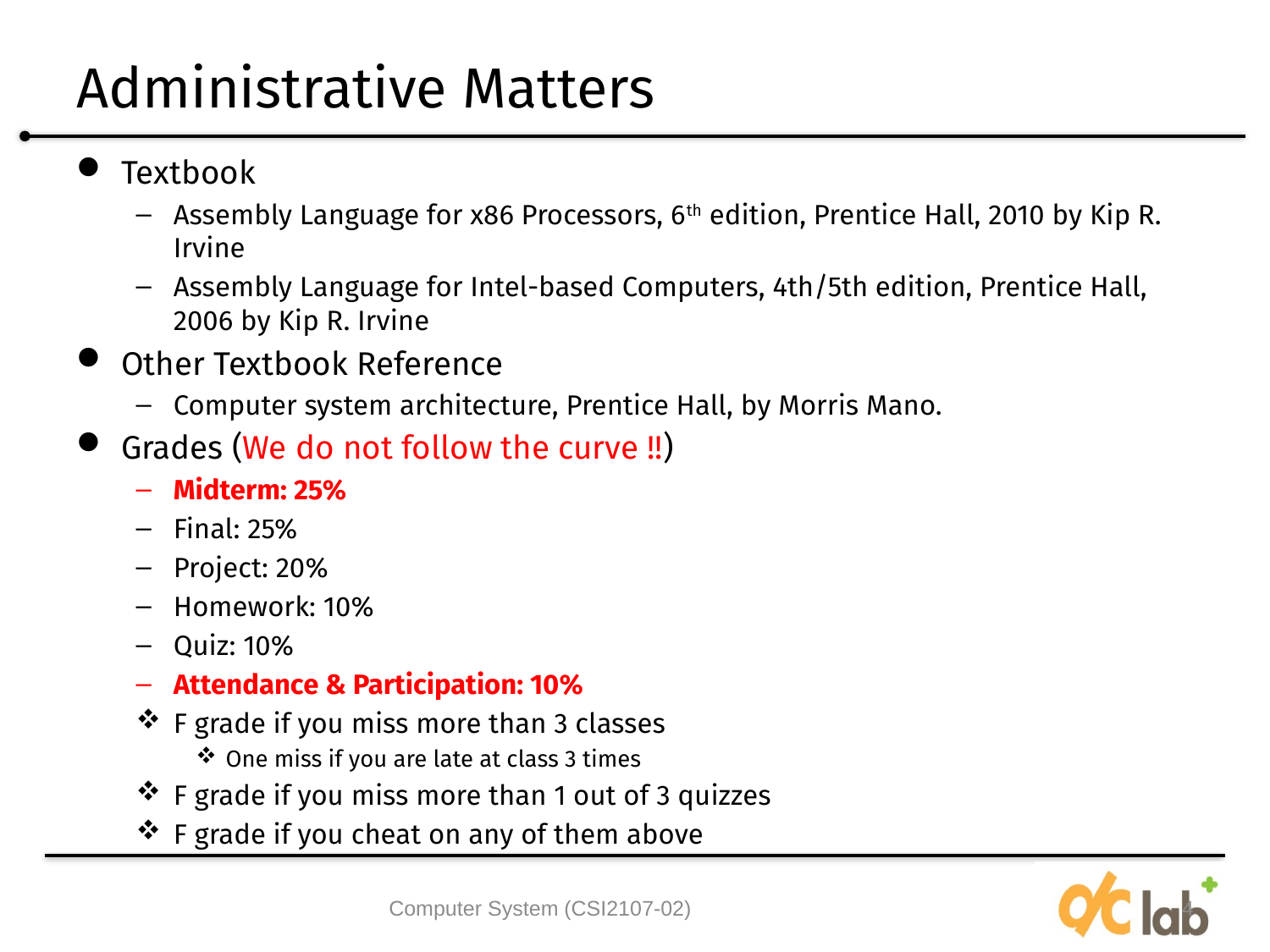

# Administrative Matters
Textbook
Assembly Language for x86 Processors, 6th edition, Prentice Hall, 2010 by Kip R. Irvine
Assembly Language for Intel-based Computers, 4th/5th edition, Prentice Hall, 2006 by Kip R. Irvine
Other Textbook Reference
Computer system architecture, Prentice Hall, by Morris Mano.
Grades (We do not follow the curve !!)
Midterm: 25%
Final: 25%
Project: 20%
Homework: 10%
Quiz: 10%
Attendance & Participation: 10%
F grade if you miss more than 3 classes
One miss if you are late at class 3 times
F grade if you miss more than 1 out of 3 quizzes
F grade if you cheat on any of them above
Computer System (CSI2107-02)
4